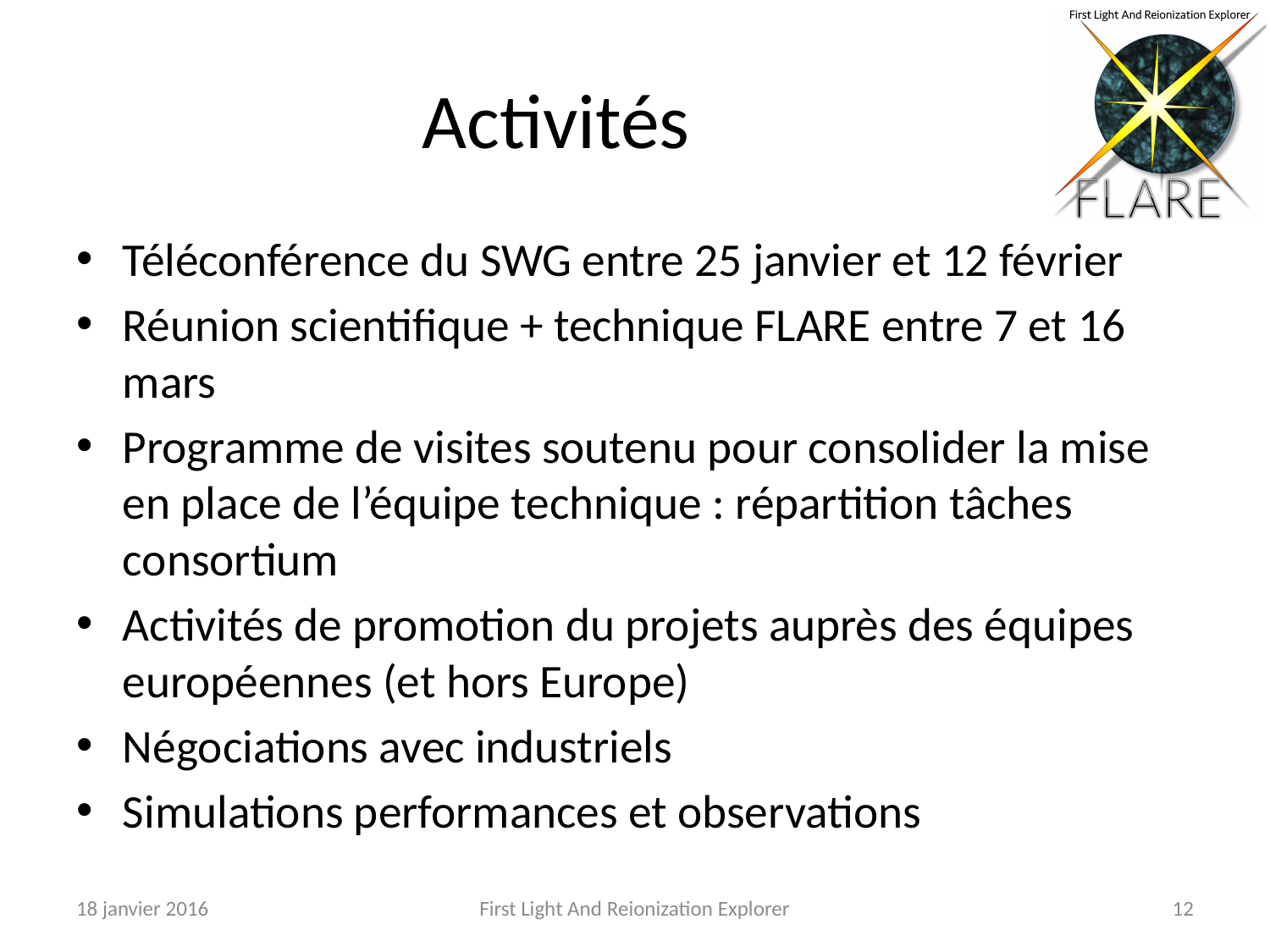

# Activités
Téléconférence du SWG entre 25 janvier et 12 février
Réunion scientifique + technique FLARE entre 7 et 16 mars
Programme de visites soutenu pour consolider la mise en place de l’équipe technique : répartition tâches consortium
Activités de promotion du projets auprès des équipes européennes (et hors Europe)
Négociations avec industriels
Simulations performances et observations
18 janvier 2016
First Light And Reionization Explorer
12